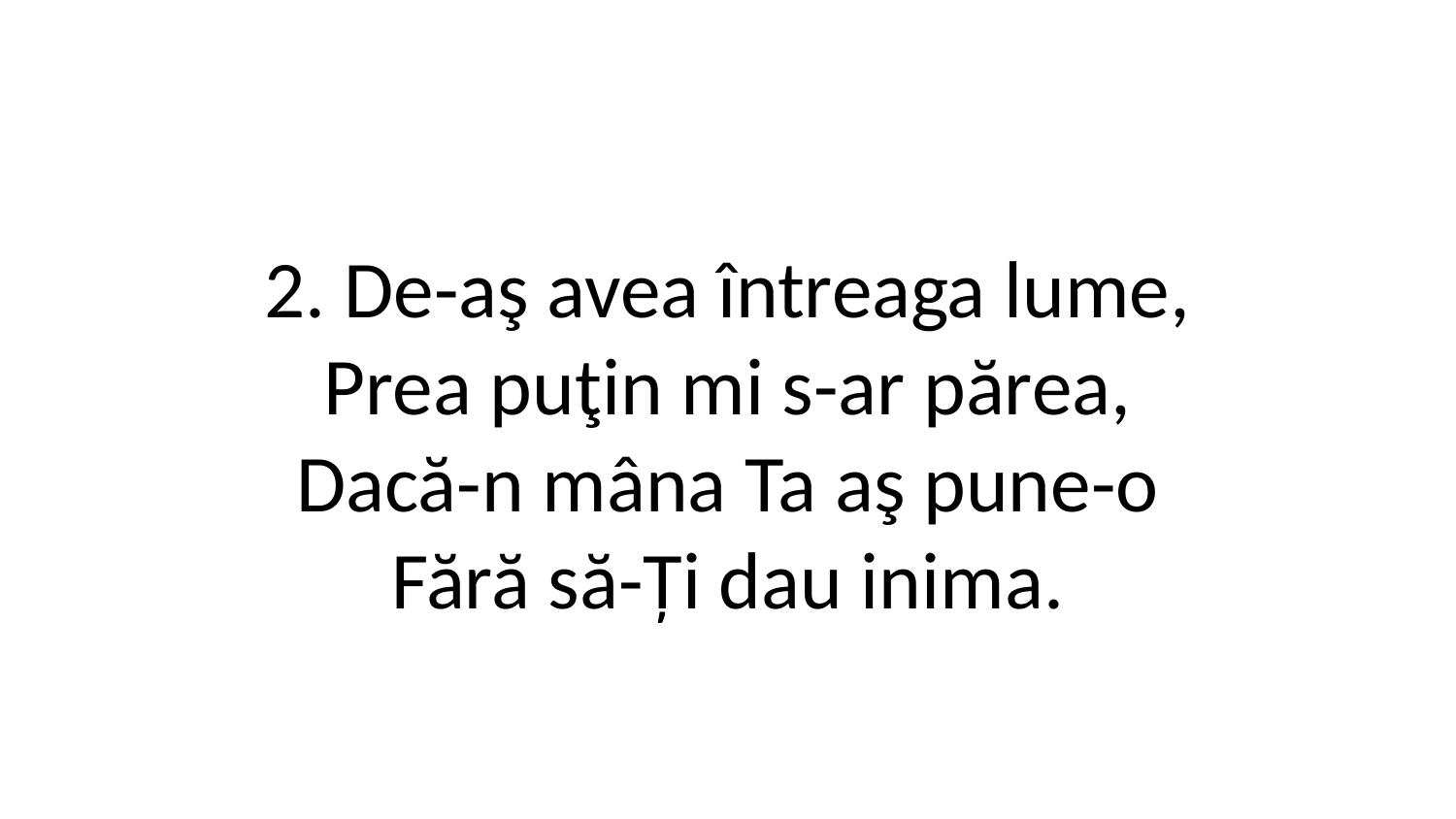

2. De-aş avea întreaga lume,
Prea puţin mi s-ar părea,
Dacă-n mâna Ta aş pune-o
Fără să-Ți dau inima.